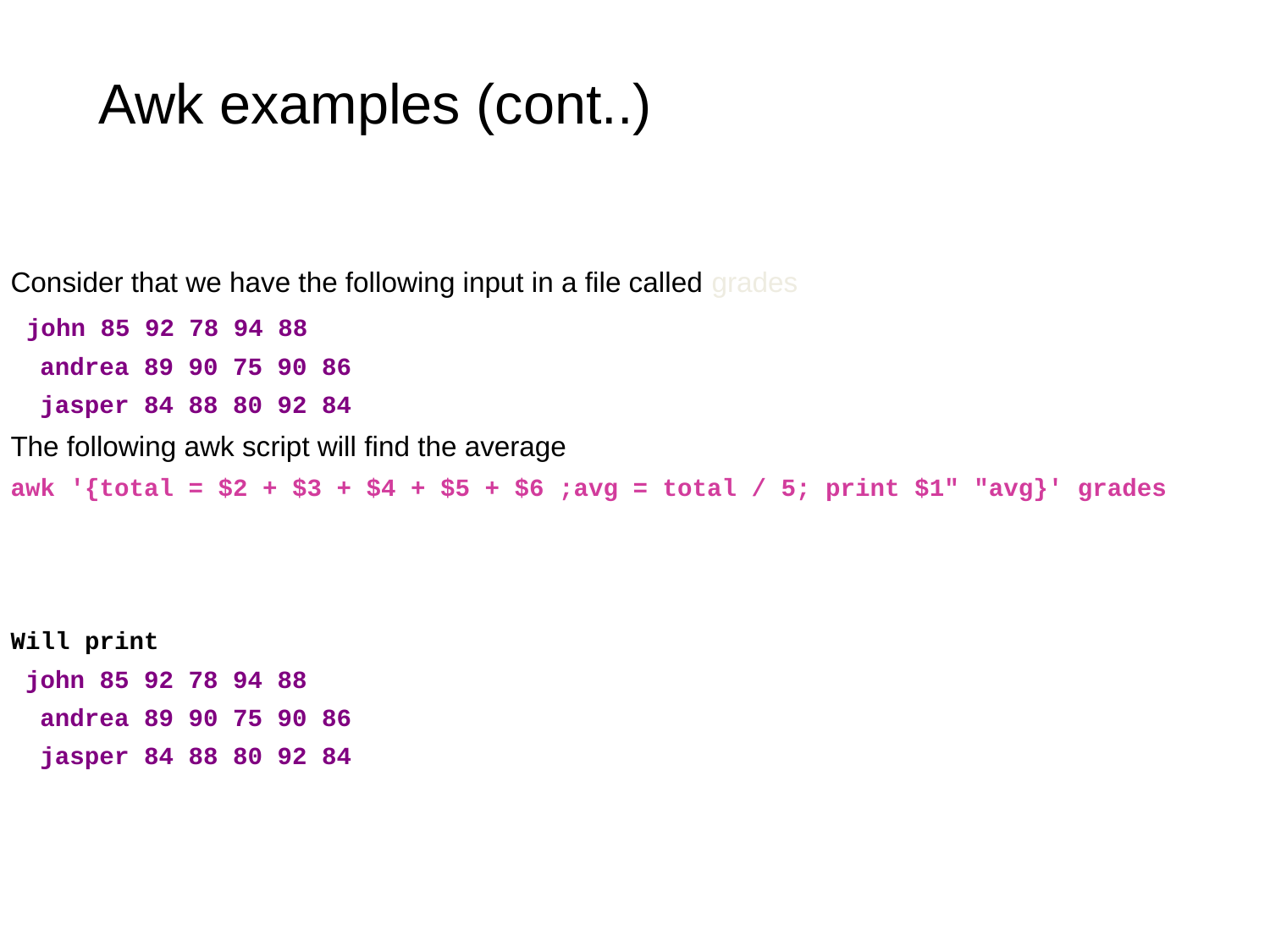

# Awk examples (cont..)
Consider that we have the following input in a file called grades
  john 85 92 78 94 88
  andrea 89 90 75 90 86
  jasper 84 88 80 92 84
The following awk script will find the average
awk '{total = $2 + $3 + $4 + $5 + $6 ;avg = total / 5; print $1" "avg}' grades

Will print
 john 85 92 78 94 88
  andrea 89 90 75 90 86
  jasper 84 88 80 92 84